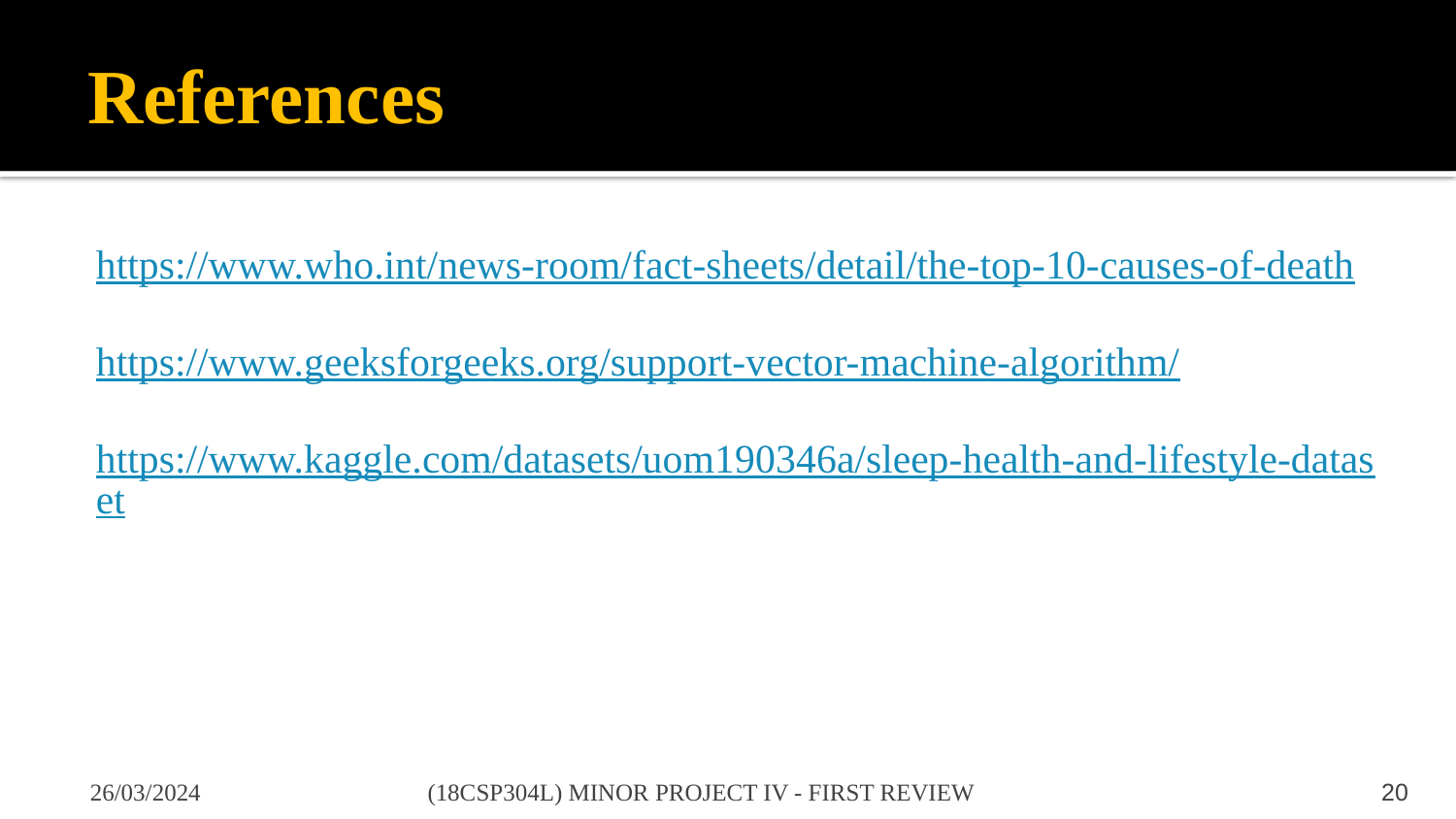

# References

https://www.who.int/news-room/fact-sheets/detail/the-top-10-causes-of-death

https://www.geeksforgeeks.org/support-vector-machine-algorithm/

https://www.kaggle.com/datasets/uom190346a/sleep-health-and-lifestyle-dataset

26/03/2024
(18CSP304L) MINOR PROJECT IV - FIRST REVIEW
20